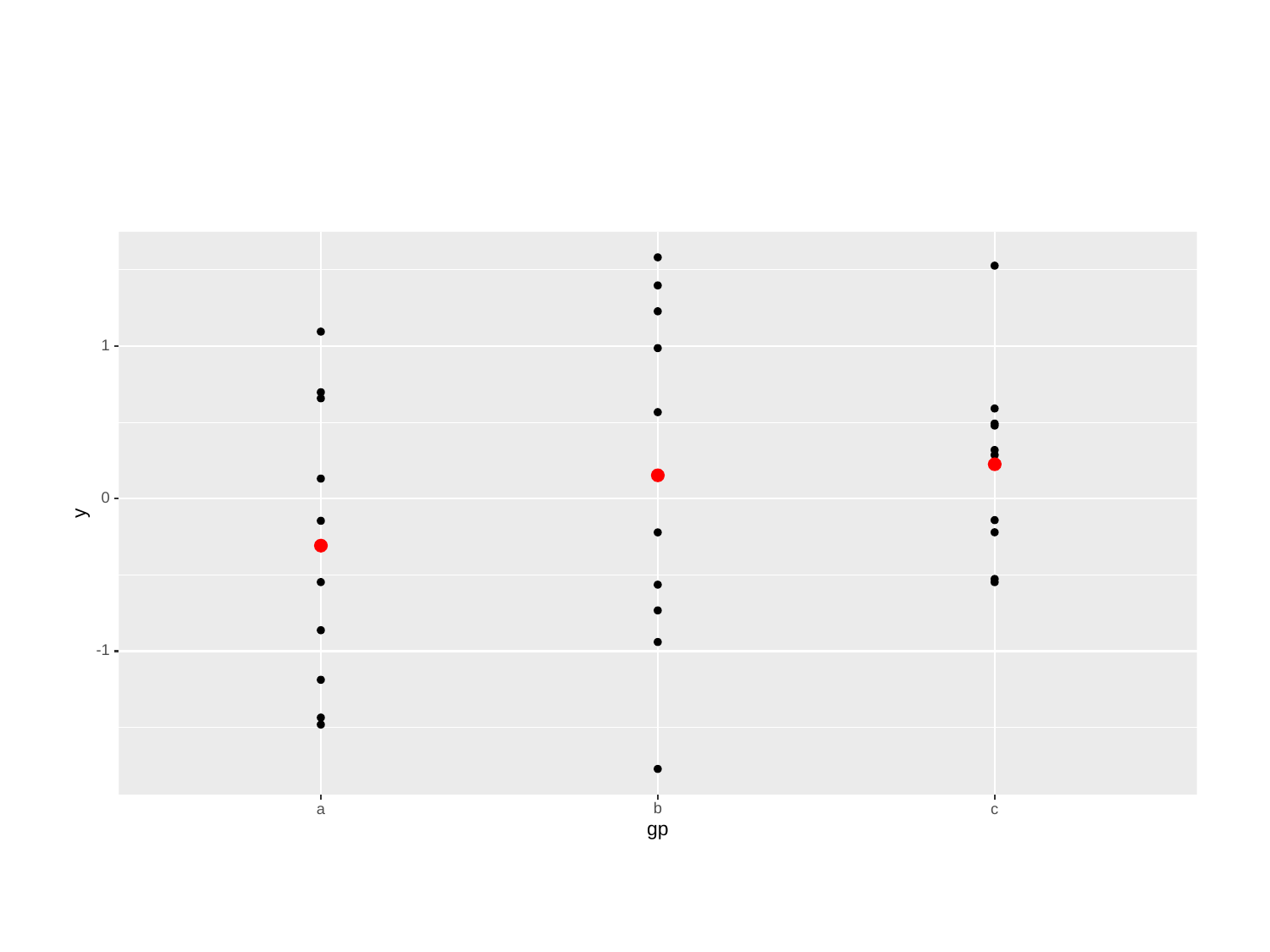

1

0

y

-1

b
a
c
gp